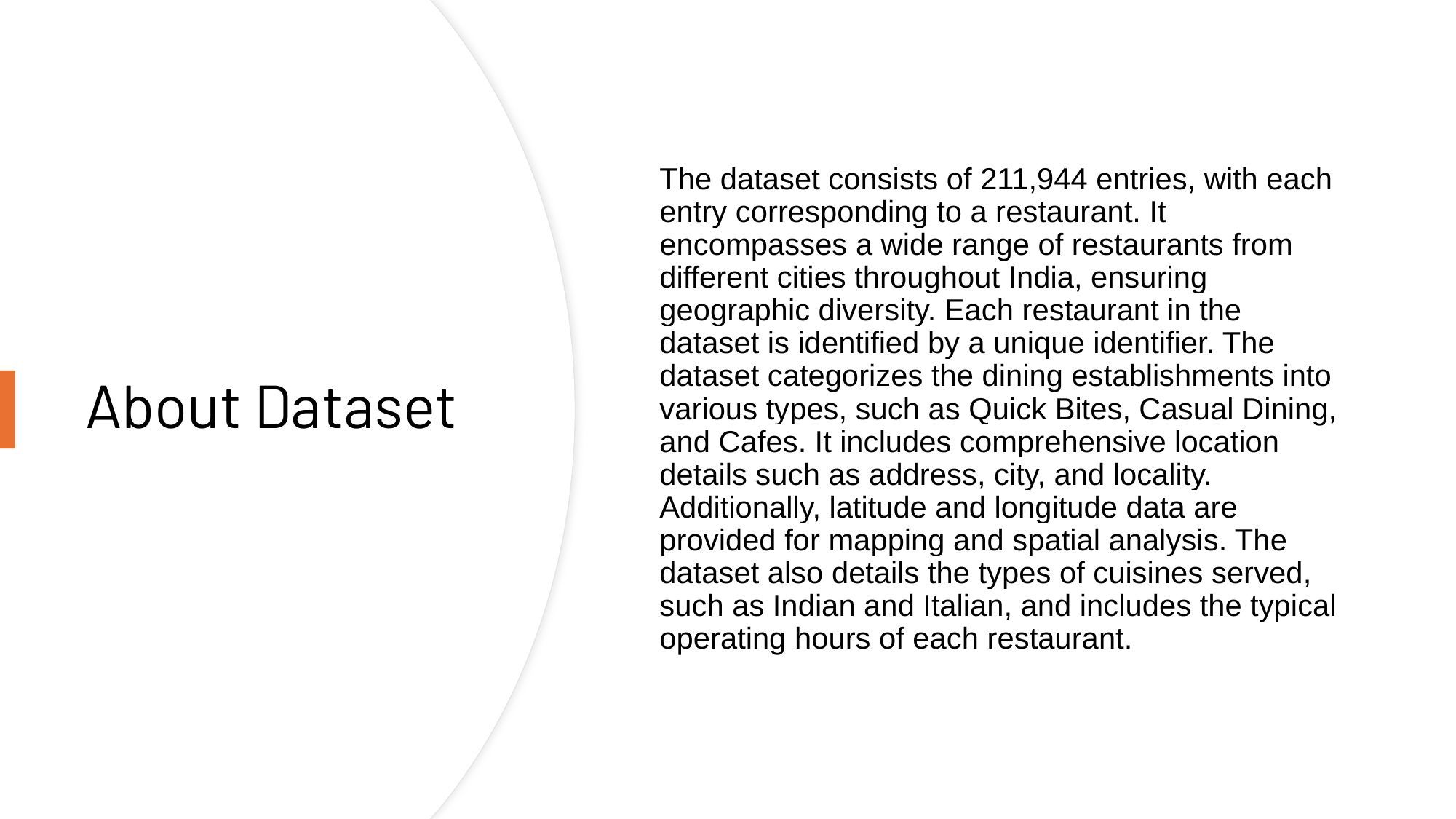

The dataset consists of 211,944 entries, with each entry corresponding to a restaurant. It encompasses a wide range of restaurants from different cities throughout India, ensuring geographic diversity. Each restaurant in the dataset is identified by a unique identifier. The dataset categorizes the dining establishments into various types, such as Quick Bites, Casual Dining, and Cafes. It includes comprehensive location details such as address, city, and locality. Additionally, latitude and longitude data are provided for mapping and spatial analysis. The dataset also details the types of cuisines served, such as Indian and Italian, and includes the typical operating hours of each restaurant.
# About Dataset